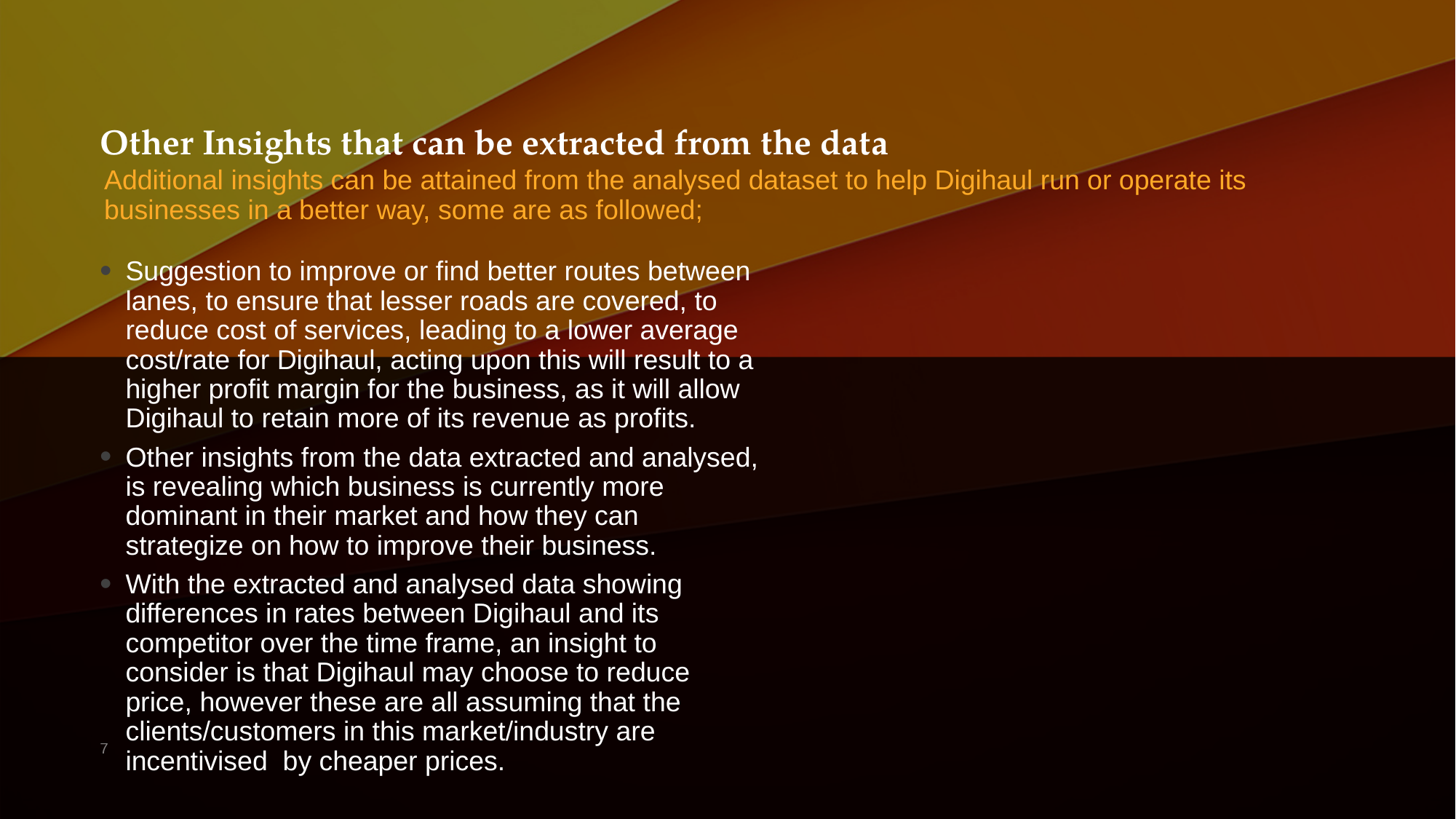

# Other Insights that can be extracted from the data
Additional insights can be attained from the analysed dataset to help Digihaul run or operate its businesses in a better way, some are as followed;
Suggestion to improve or find better routes between lanes, to ensure that lesser roads are covered, to reduce cost of services, leading to a lower average cost/rate for Digihaul, acting upon this will result to a higher profit margin for the business, as it will allow Digihaul to retain more of its revenue as profits.
Other insights from the data extracted and analysed, is revealing which business is currently more dominant in their market and how they can strategize on how to improve their business.
With the extracted and analysed data showing differences in rates between Digihaul and its competitor over the time frame, an insight to consider is that Digihaul may choose to reduce price, however these are all assuming that the clients/customers in this market/industry are incentivised  by cheaper prices.
7